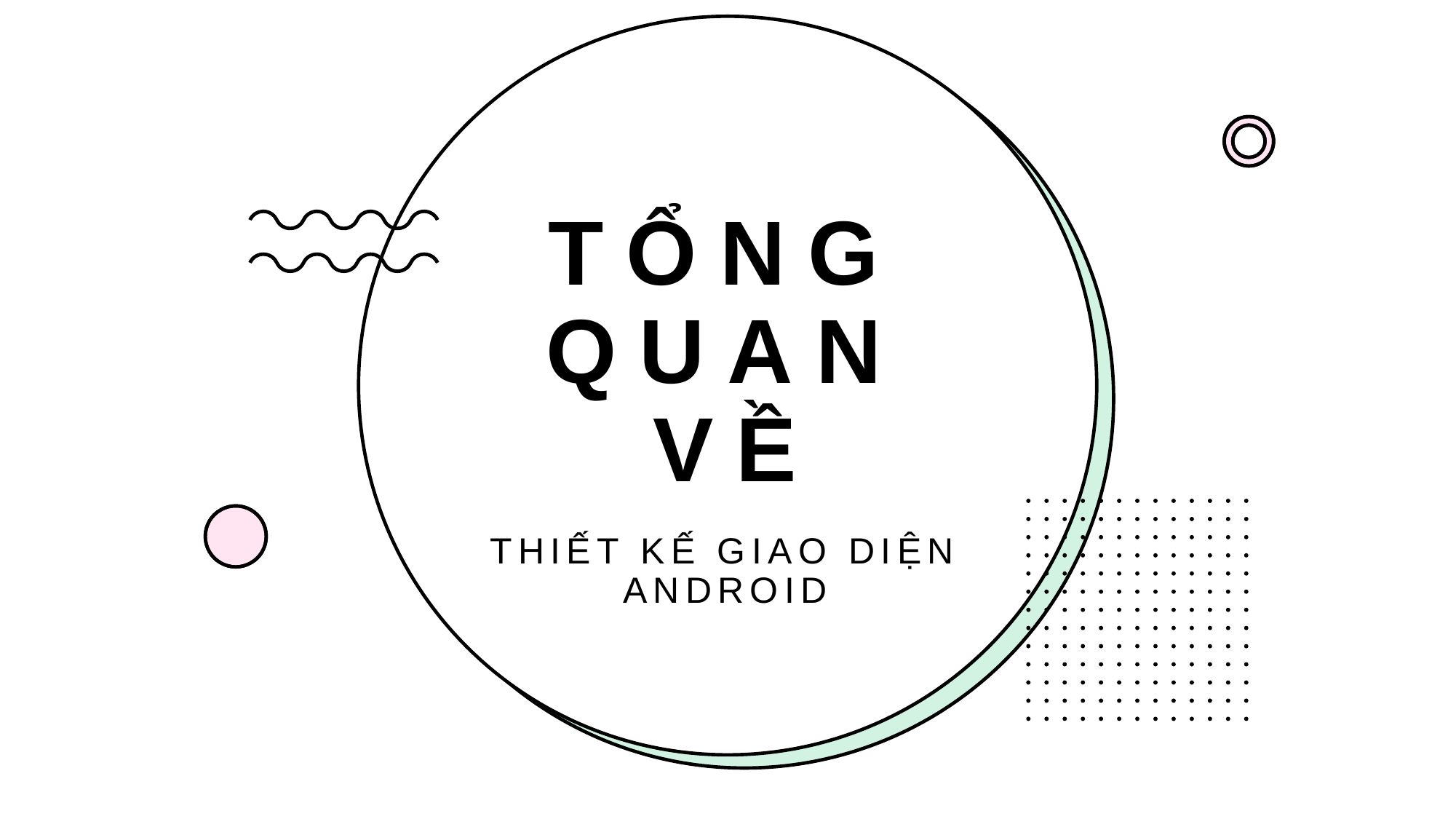

# Tổng quan về

Thiết kế giao diện android